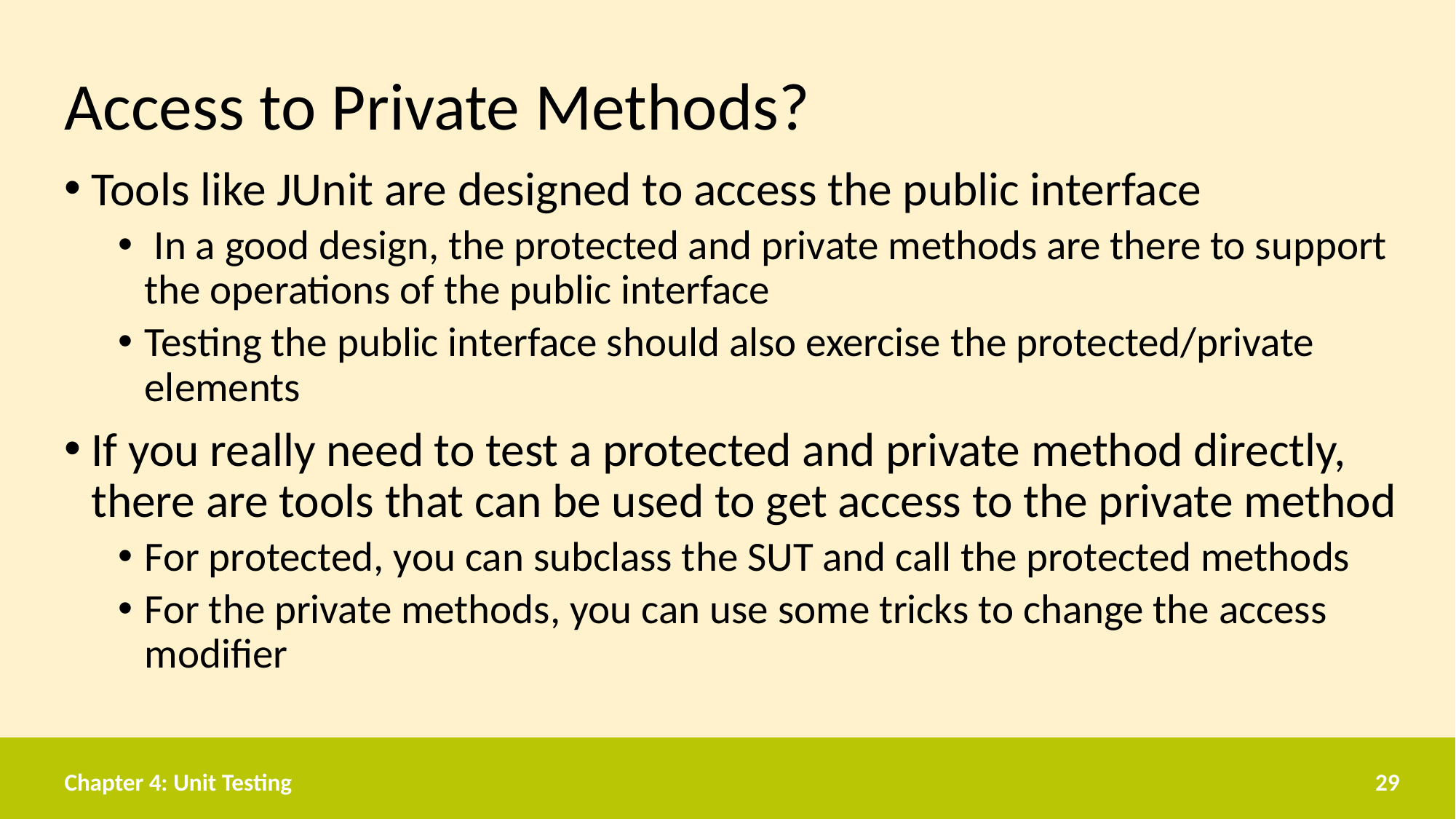

# Access to Private Methods?
Tools like JUnit are designed to access the public interface
 In a good design, the protected and private methods are there to support the operations of the public interface
Testing the public interface should also exercise the protected/private elements
If you really need to test a protected and private method directly, there are tools that can be used to get access to the private method
For protected, you can subclass the SUT and call the protected methods
For the private methods, you can use some tricks to change the access modifier
Chapter 4: Unit Testing
29